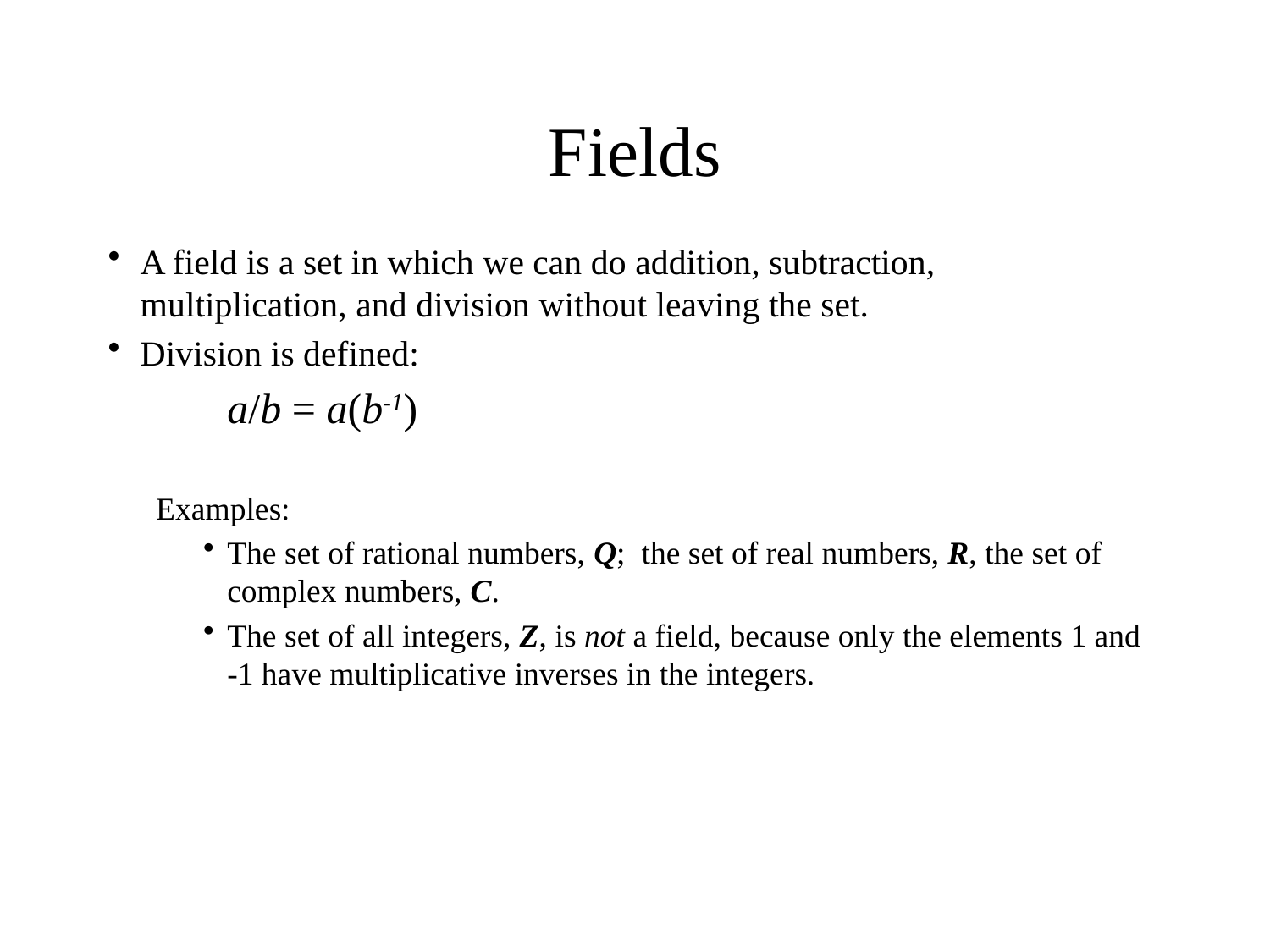

# Fields
A field is a set in which we can do addition, subtraction, multiplication, and division without leaving the set.
Division is defined:
	a/b = a(b-1)

Examples:
The set of rational numbers, Q;  the set of real numbers, R, the set of complex numbers, C.
The set of all integers, Z, is not a field, because only the elements 1 and -1 have multiplicative inverses in the integers.